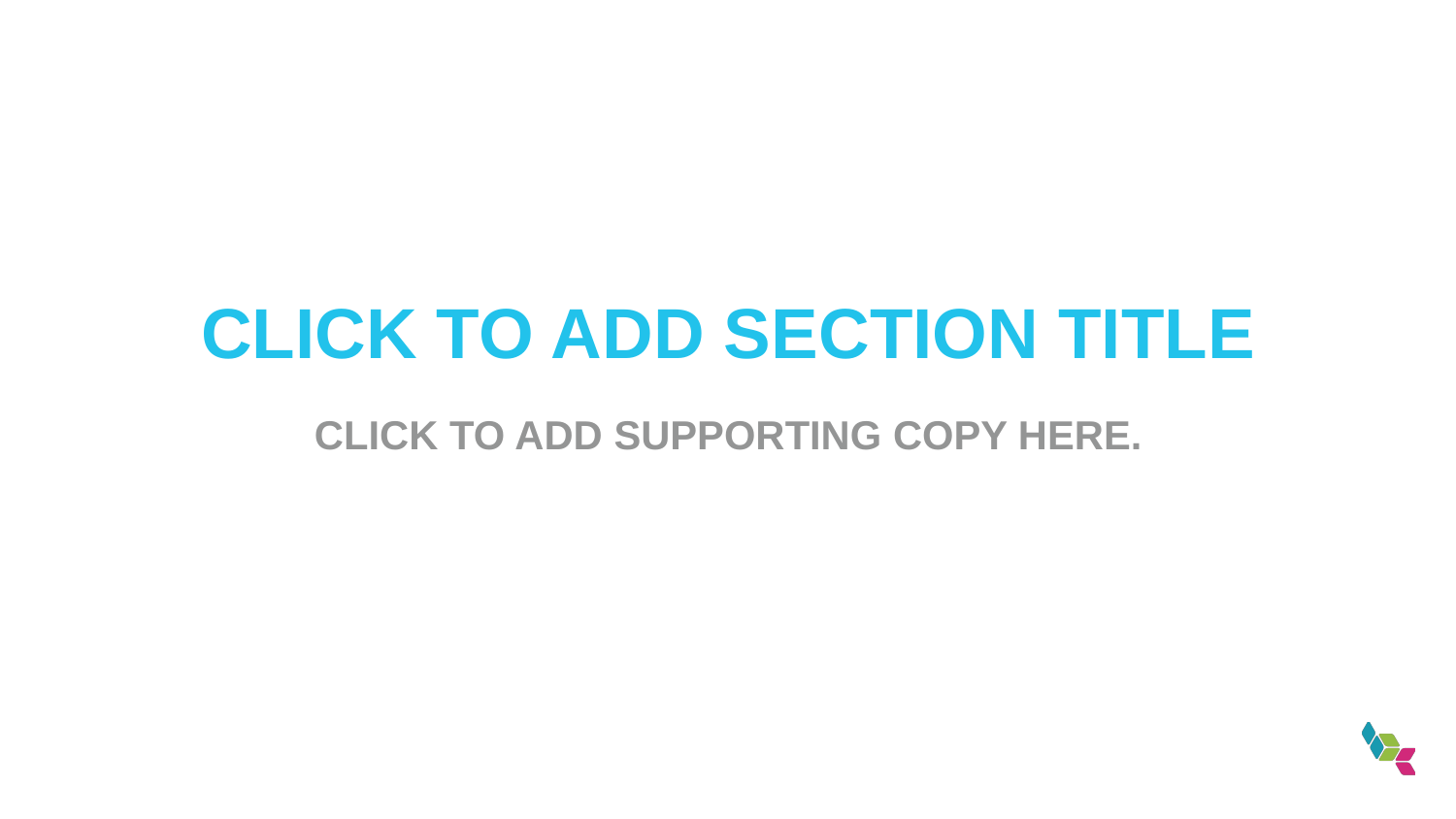

# CLICK TO ADD SECTION TITLE
CLICK TO ADD SUPPORTING COPY HERE.